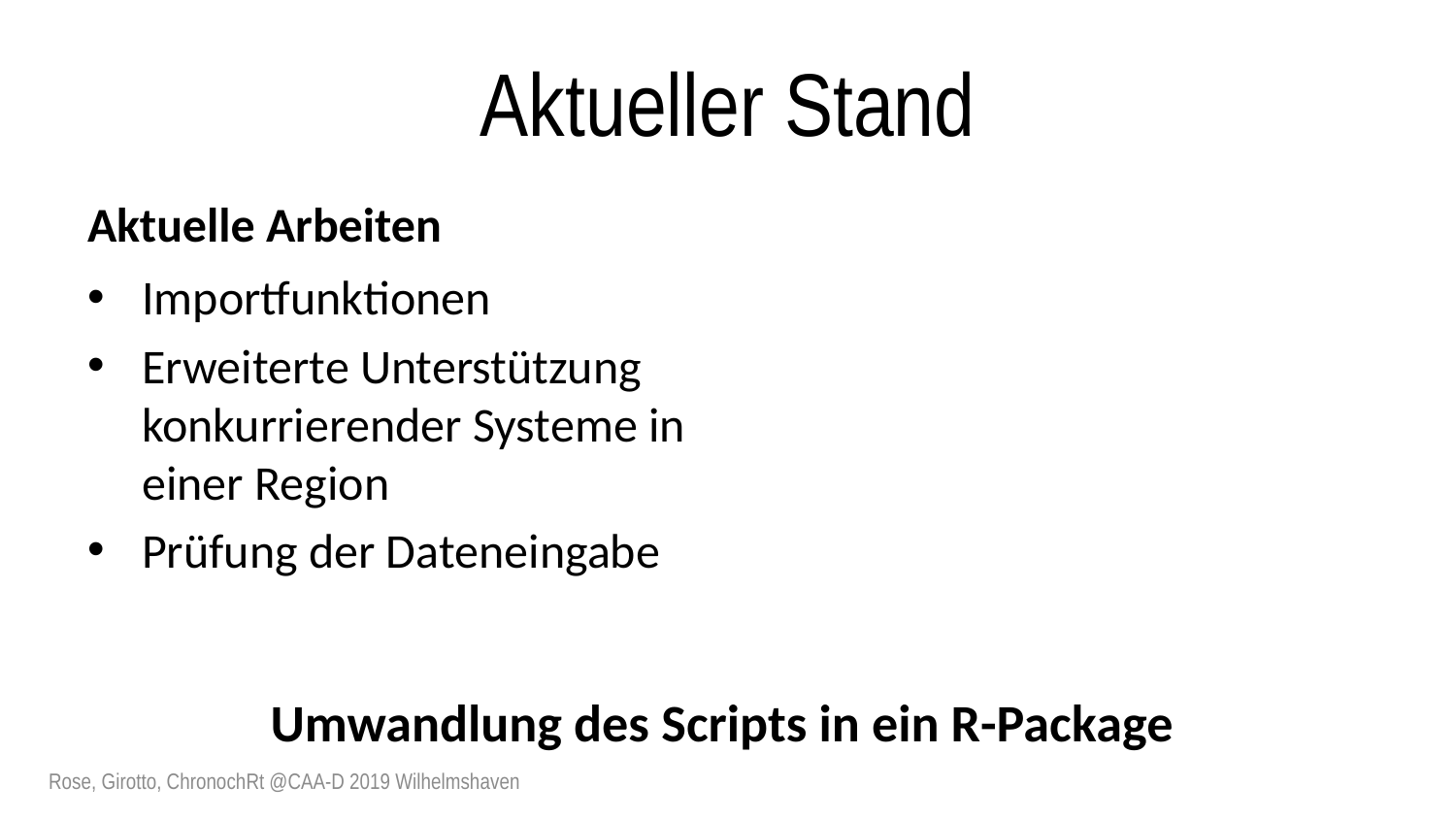

# Aktueller Stand
Aktuelle Arbeiten

Importfunktionen
Erweiterte Unterstützung konkurrierender Systeme in einer Region
Prüfung der Dateneingabe

Umwandlung des Scripts in ein R-Package
Rose, Girotto, ChronochRt @CAA-D 2019 Wilhelmshaven